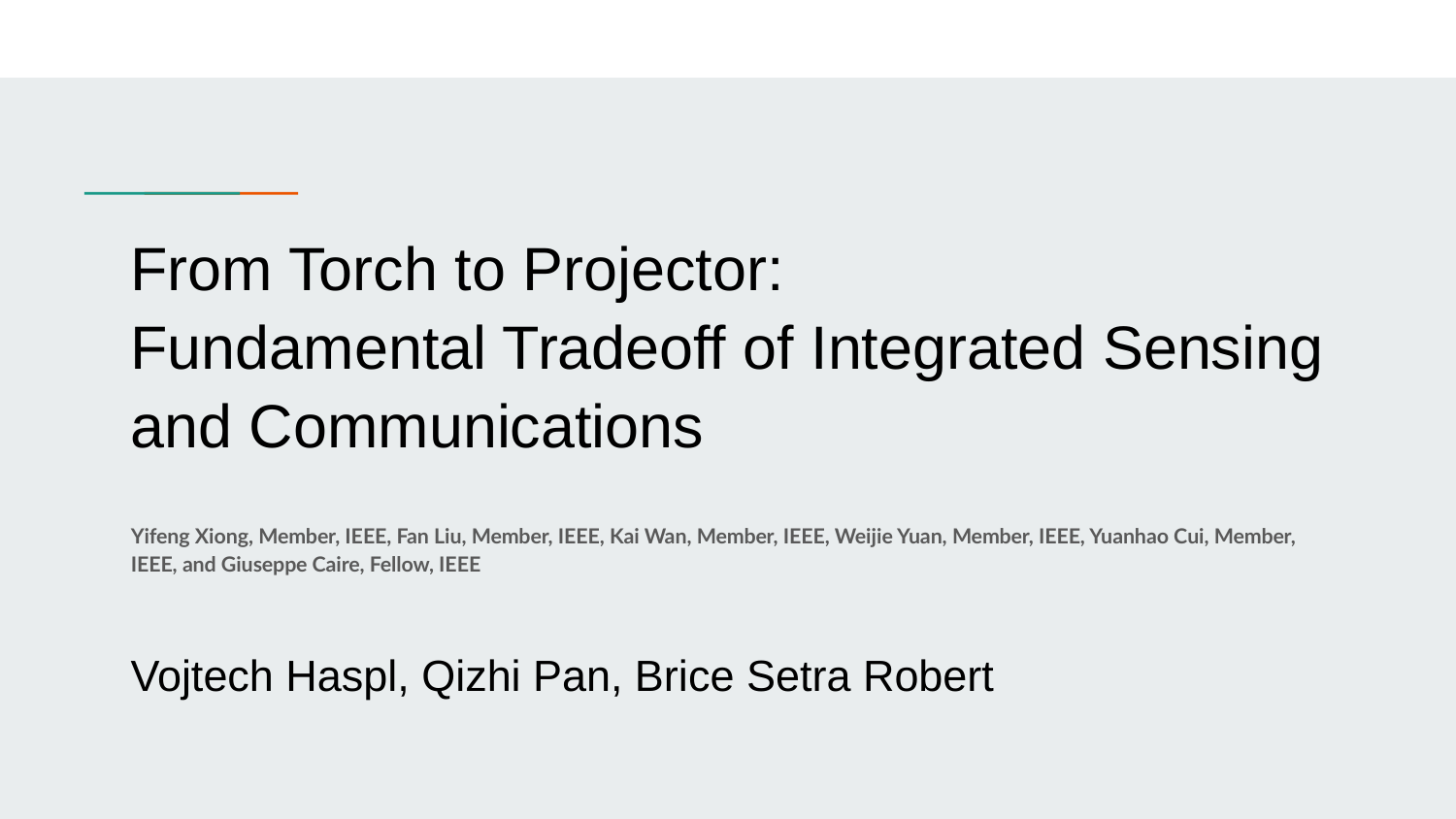

# From Torch to Projector:​ Fundamental Tradeoff of Integrated Sensing and Communications​

Yifeng Xiong, Member, IEEE, Fan Liu, Member, IEEE, Kai Wan, Member, IEEE, Weijie Yuan, Member, IEEE, Yuanhao Cui, Member, IEEE, and Giuseppe Caire, Fellow, IEEE​
Vojtech Haspl, Qizhi Pan, Brice Setra Robert​